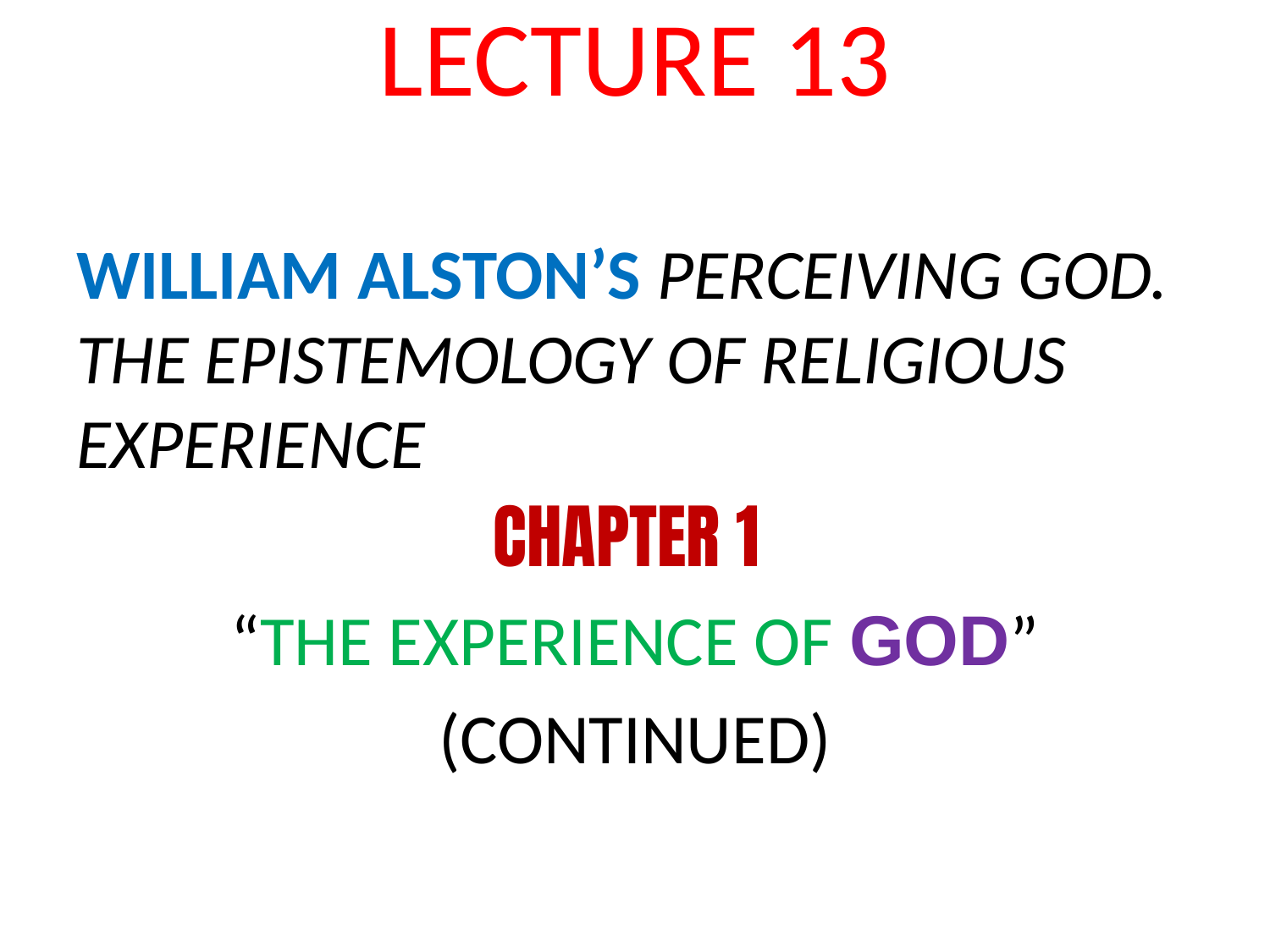

# LECTURE 13
WILLIAM ALSTON’S PERCEIVING GOD. THE EPISTEMOLOGY OF RELIGIOUS EXPERIENCE
CHAPTER 1
“THE EXPERIENCE OF GOD”
(CONTINUED)